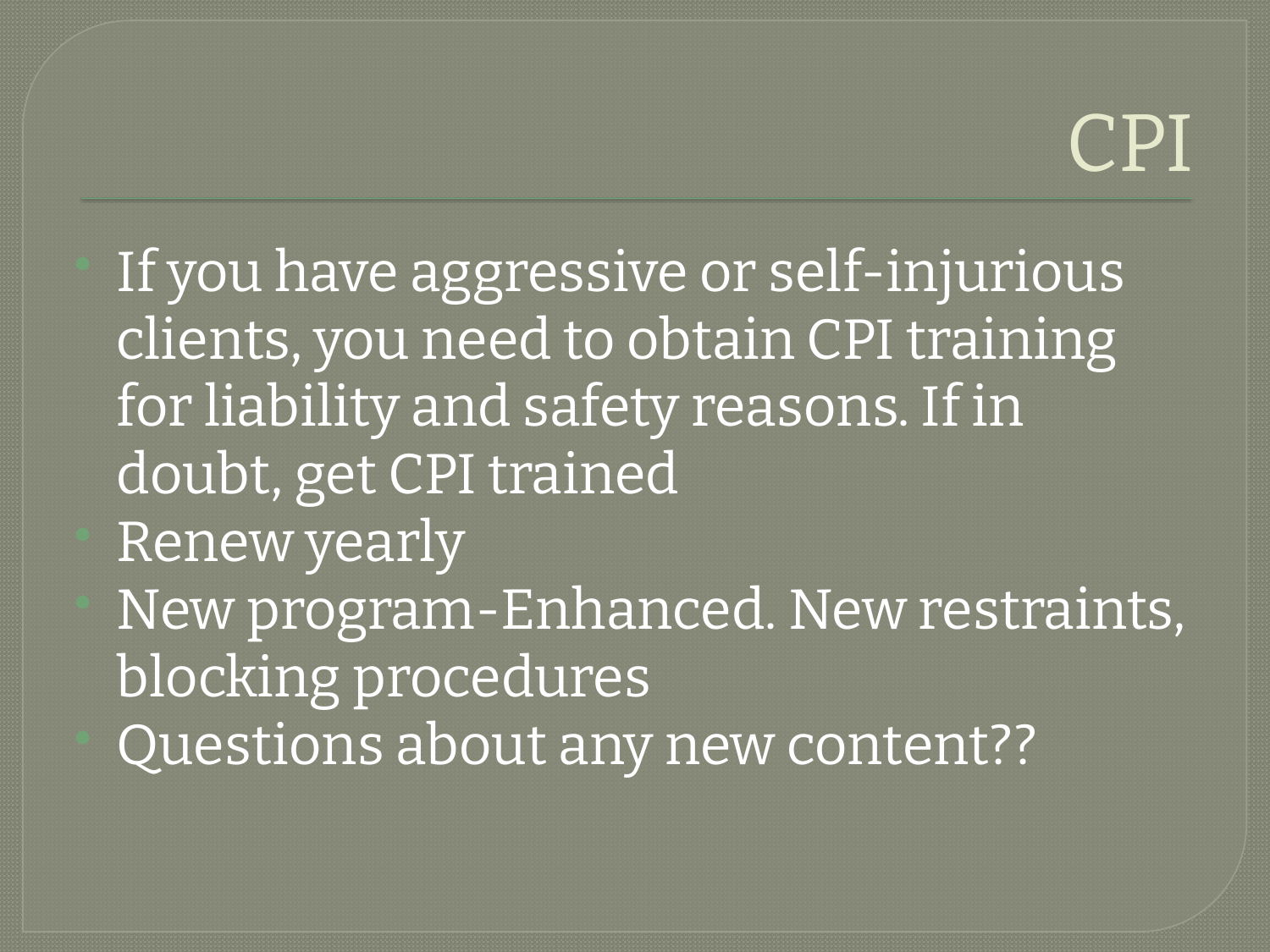

# CPI
If you have aggressive or self-injurious clients, you need to obtain CPI training for liability and safety reasons. If in doubt, get CPI trained
Renew yearly
New program-Enhanced. New restraints, blocking procedures
Questions about any new content??